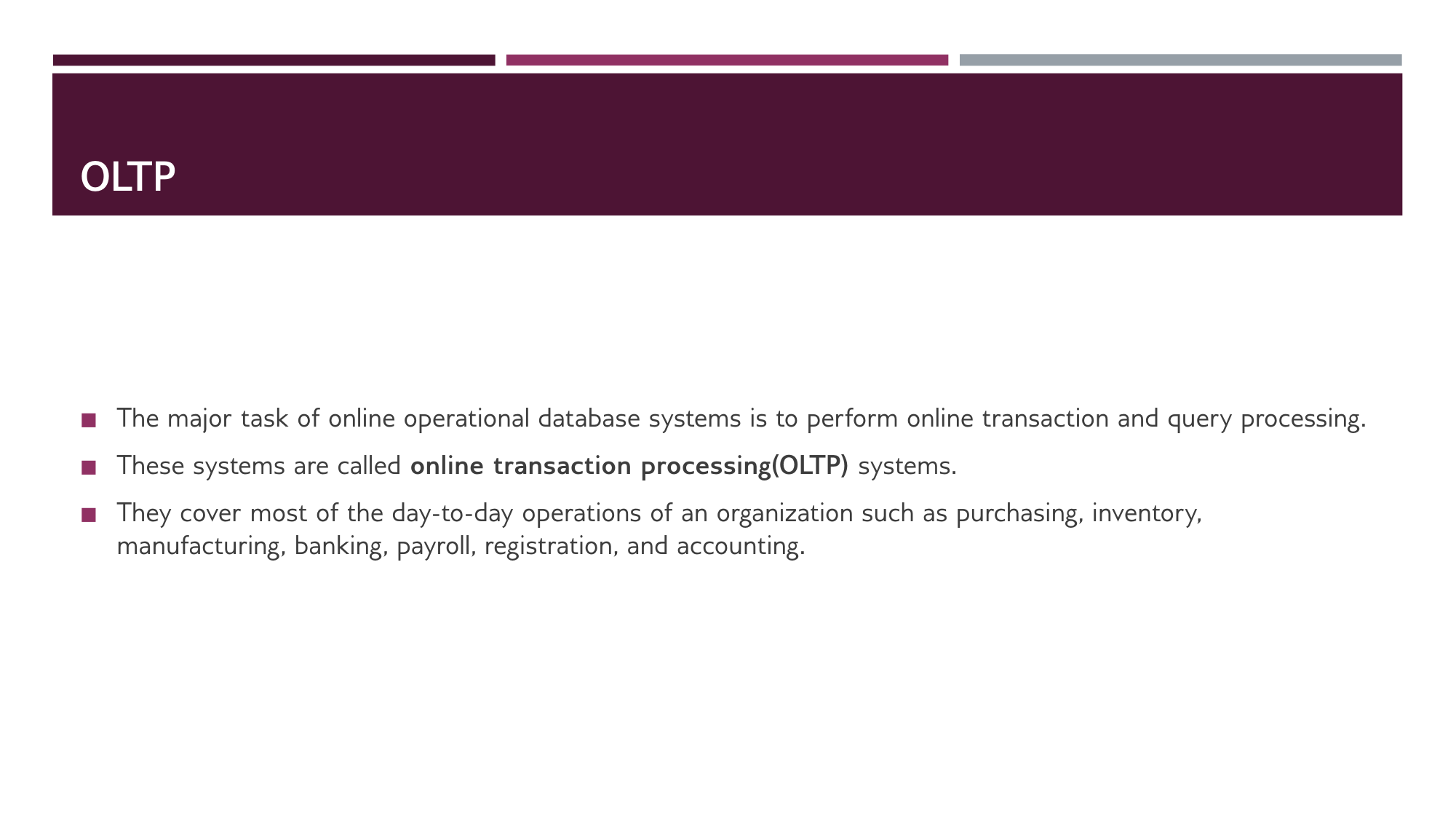

# OLTP
The major task of online operational database systems is to perform online transaction and query processing.
These systems are called online transaction processing(OLTP) systems.
They cover most of the day-to-day operations of an organization such as purchasing, inventory, manufacturing, banking, payroll, registration, and accounting.